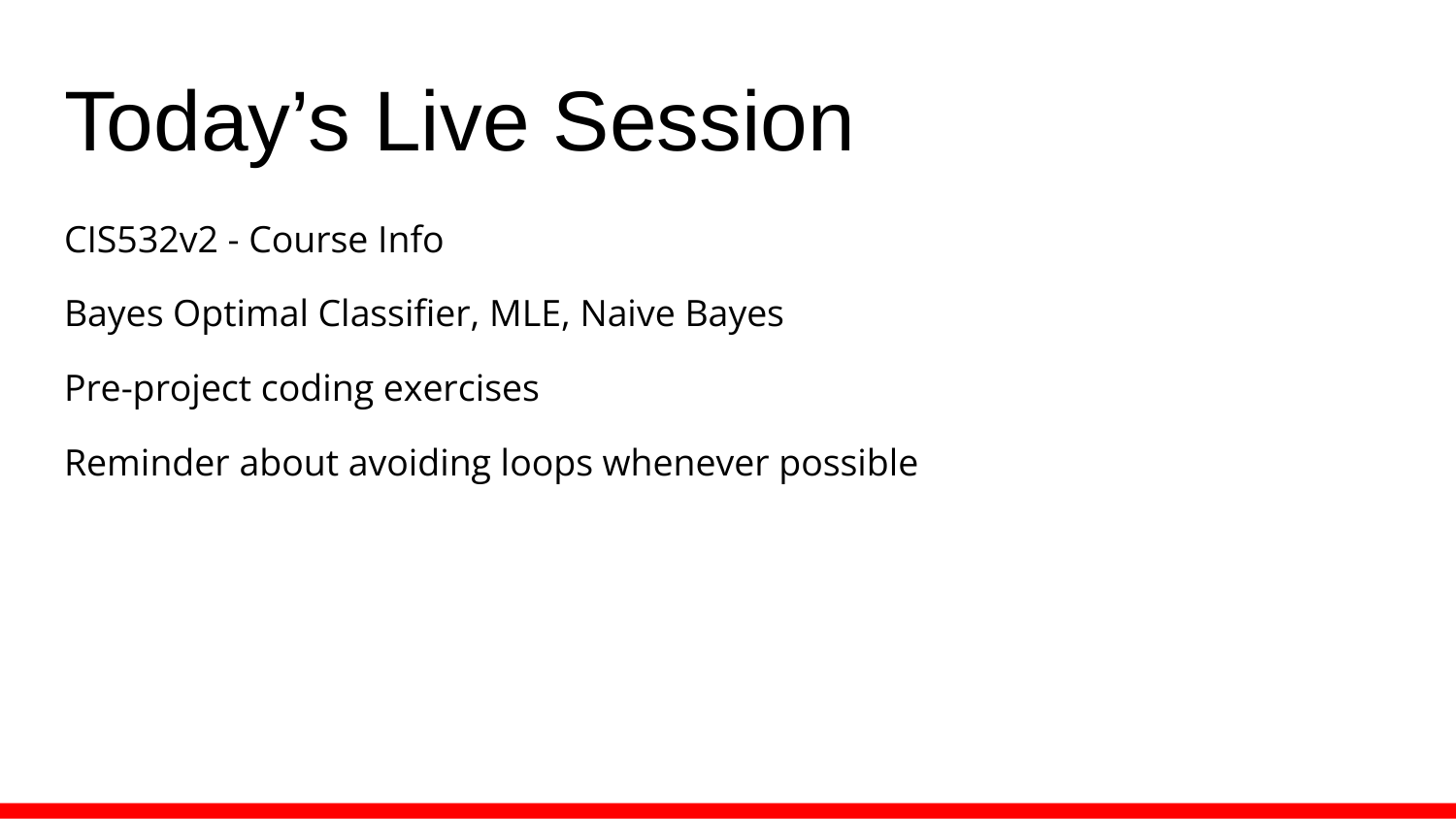

# Today’s Live Session
CIS532v2 - Course Info
Bayes Optimal Classifier, MLE, Naive Bayes
Pre-project coding exercises
Reminder about avoiding loops whenever possible